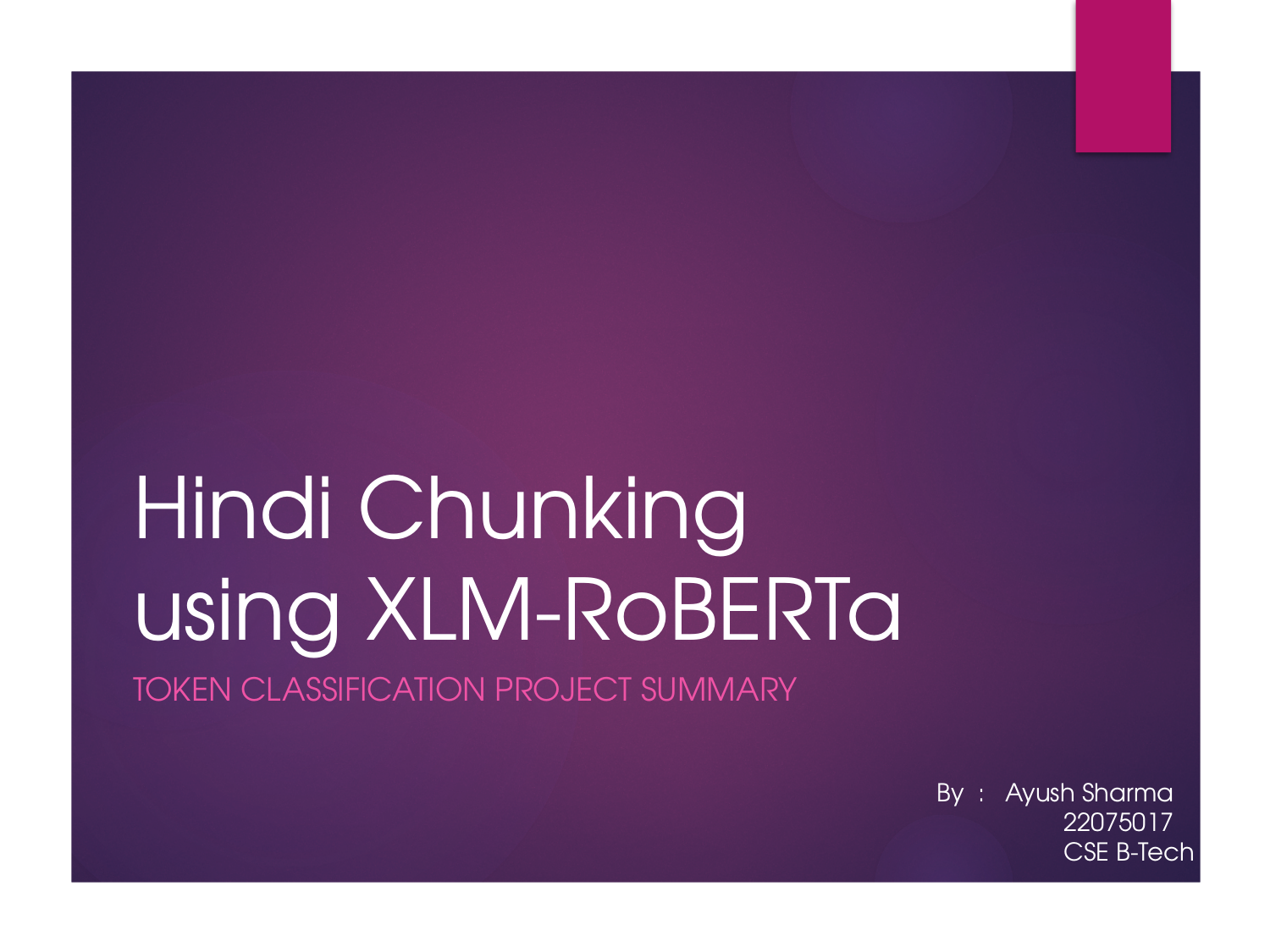

# Hindi Chunking using XLM-RoBERTa
Token Classification Project Summary
By  :   Ayush Sharma
	22075017
	CSE B-Tech